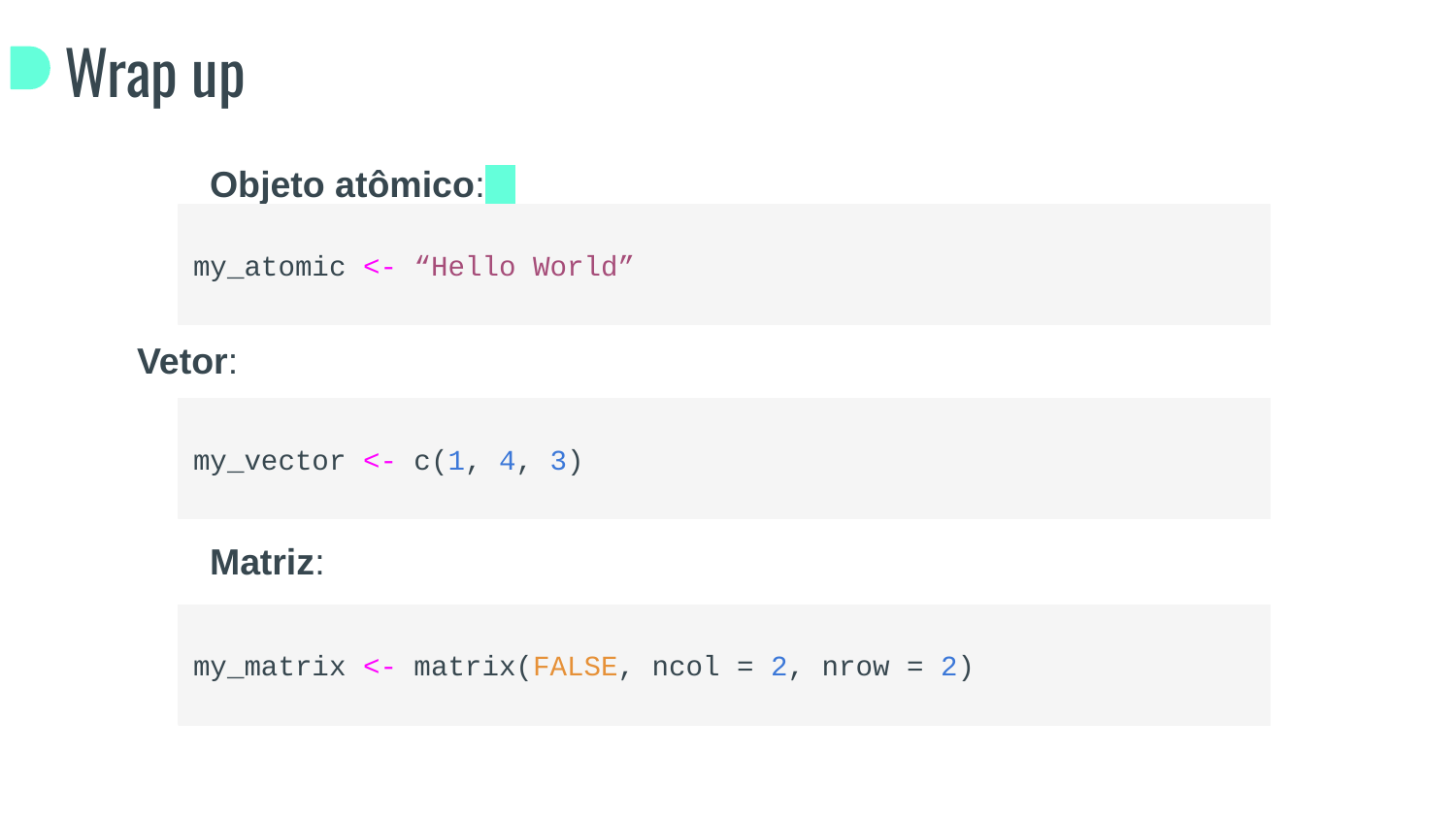

# Wrap up

	Objeto atômico:
Vetor:
	Matriz:

my_atomic <- “Hello World”
my_vector <- c(1, 4, 3)
my_matrix <- matrix(FALSE, ncol = 2, nrow = 2)